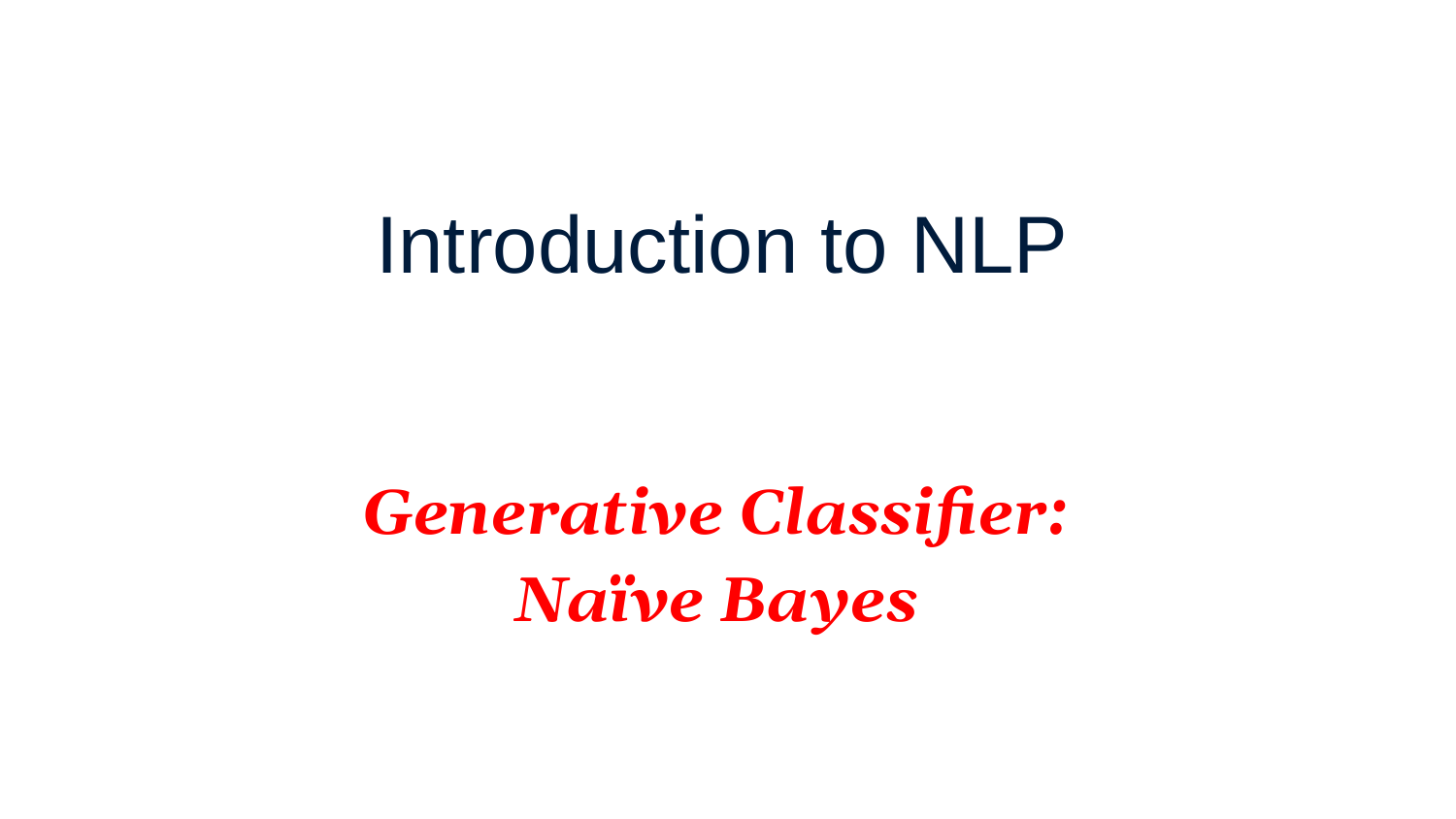

# Introduction to NLP
Generative Classifier:
Naïve Bayes